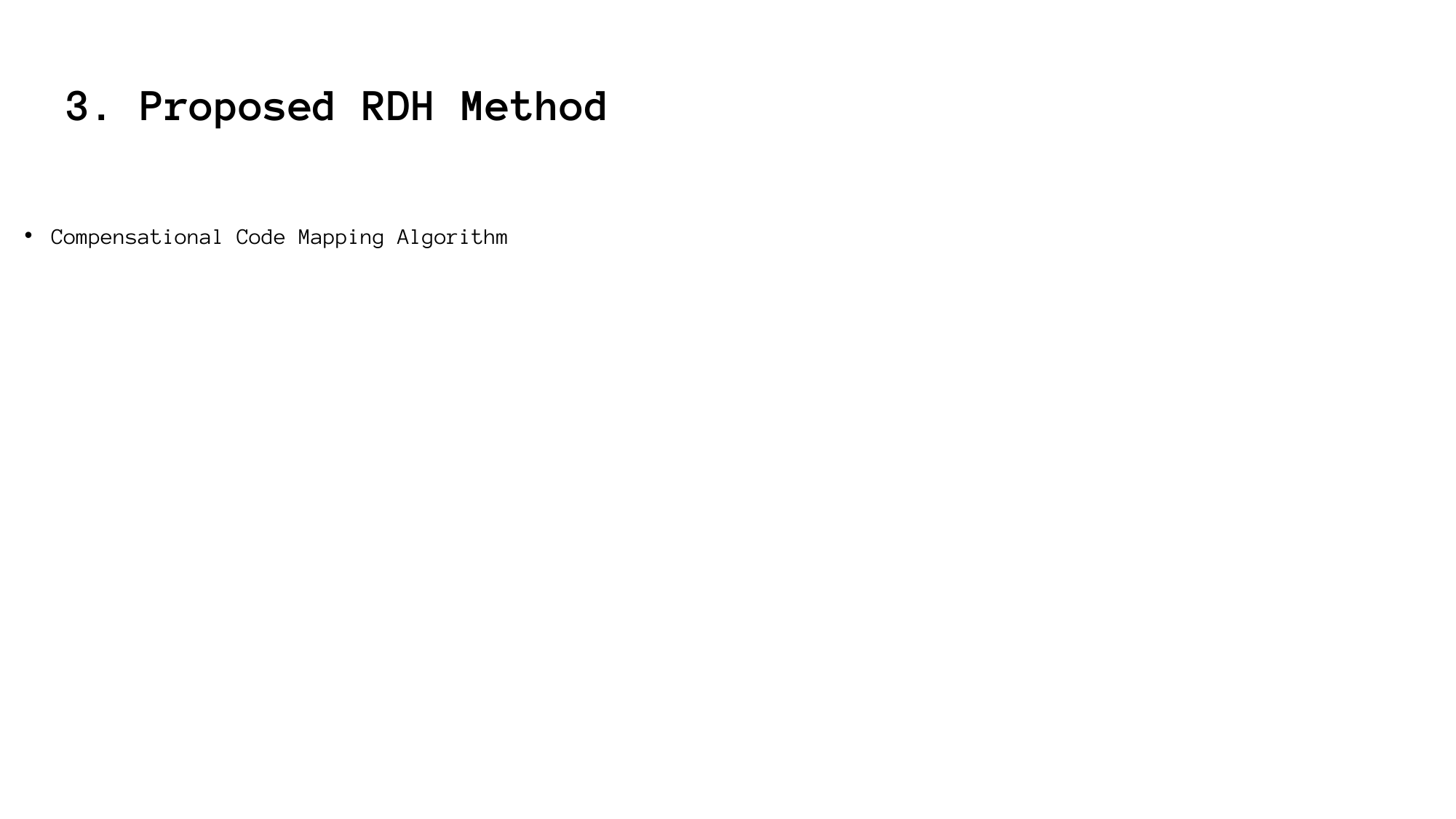

# 3. Proposed RDH Method
Compensational Code Mapping Algorithm